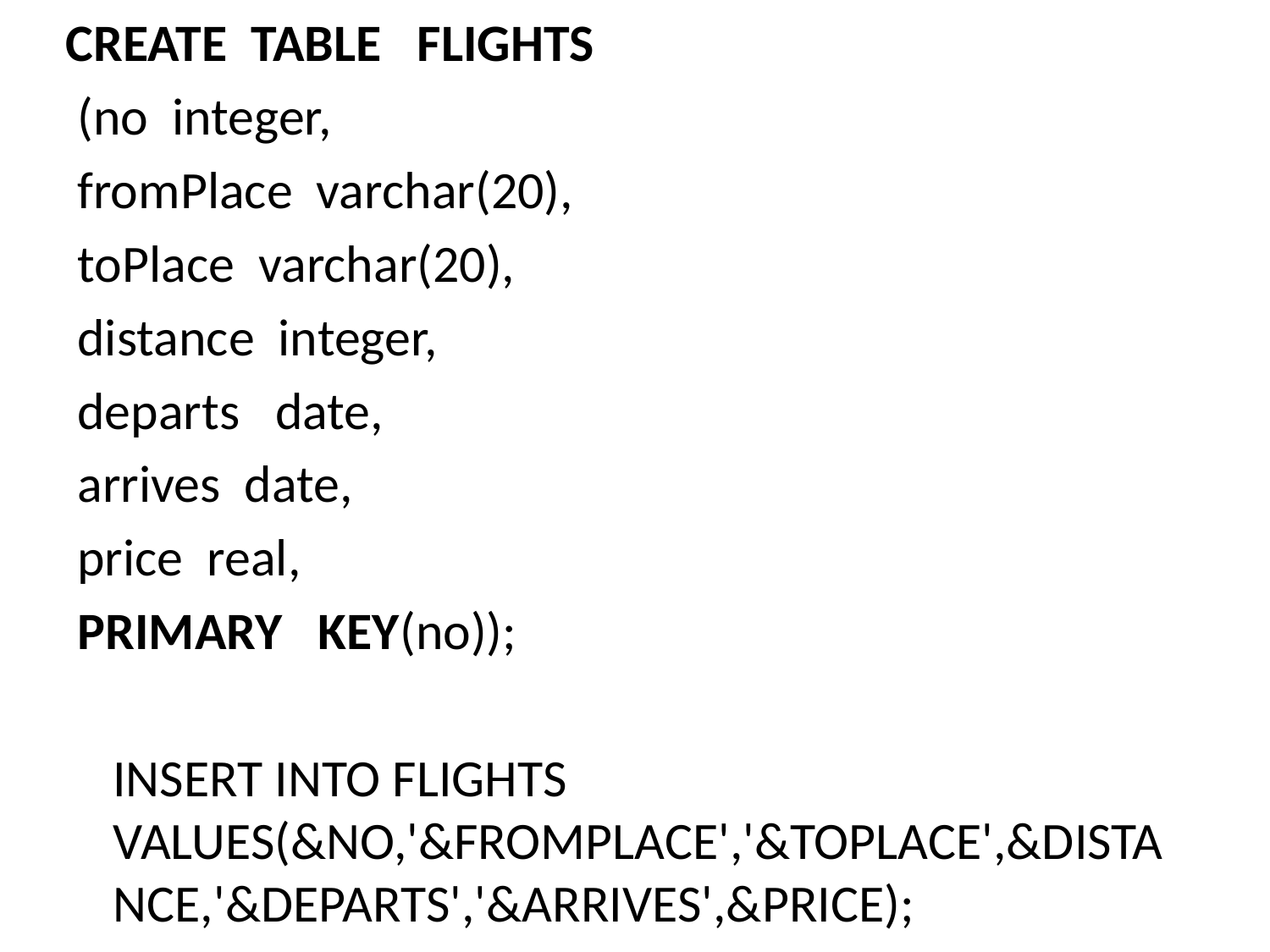

CREATE  TABLE   FLIGHTS
 (no  integer,
 fromPlace  varchar(20),
 toPlace  varchar(20),
 distance  integer,
 departs   date,
 arrives  date,
 price  real,
 PRIMARY   KEY(no));

    INSERT INTO FLIGHTS VALUES(&NO,'&FROMPLACE','&TOPLACE',&DISTANCE,'&DEPARTS','&ARRIVES',&PRICE);